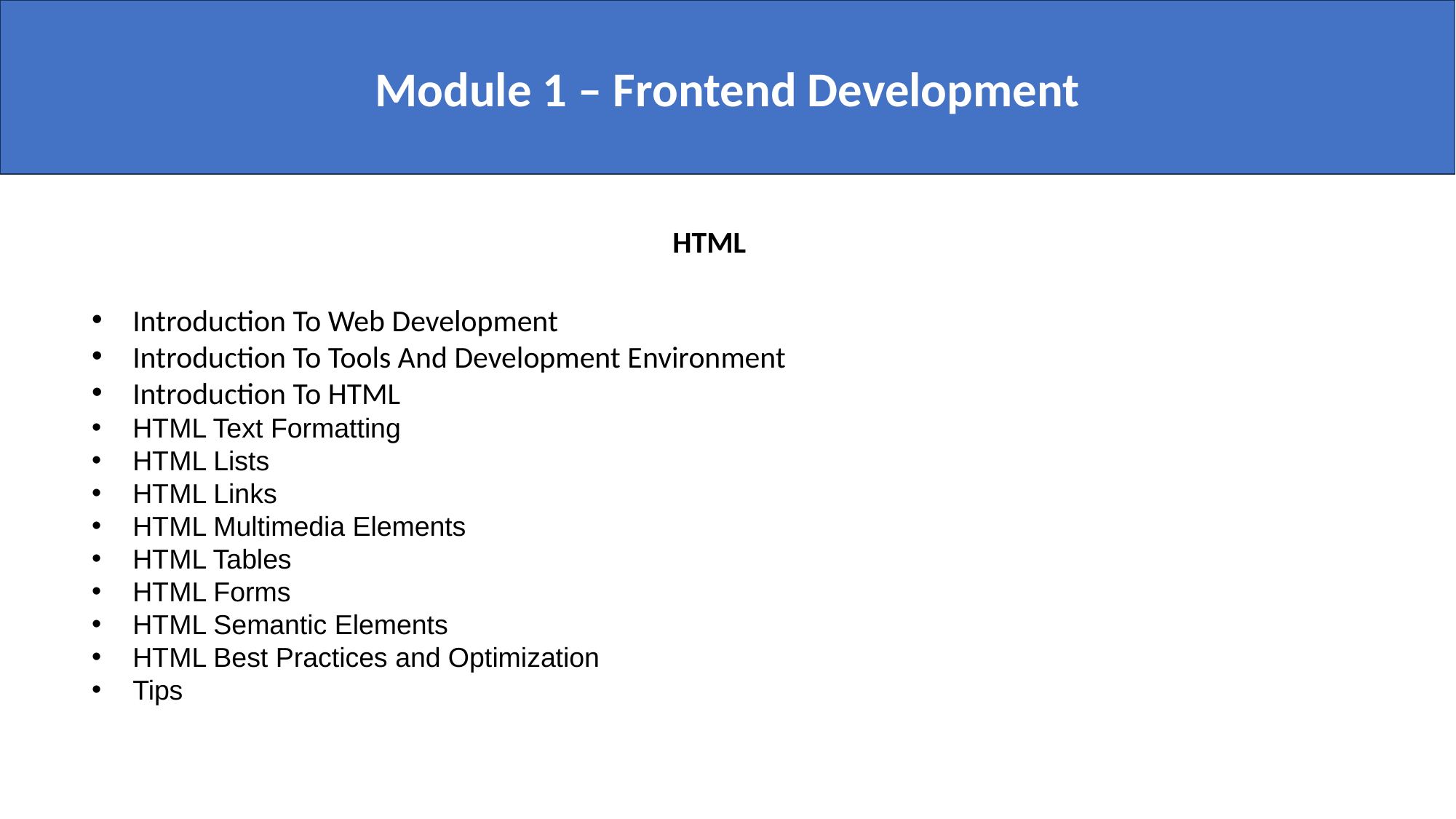

Module 1 – Frontend Development
HTML
Introduction To Web Development
Introduction To Tools And Development Environment
Introduction To HTML
HTML Text Formatting
HTML Lists
HTML Links
HTML Multimedia Elements
HTML Tables
HTML Forms
HTML Semantic Elements
HTML Best Practices and Optimization
Tips